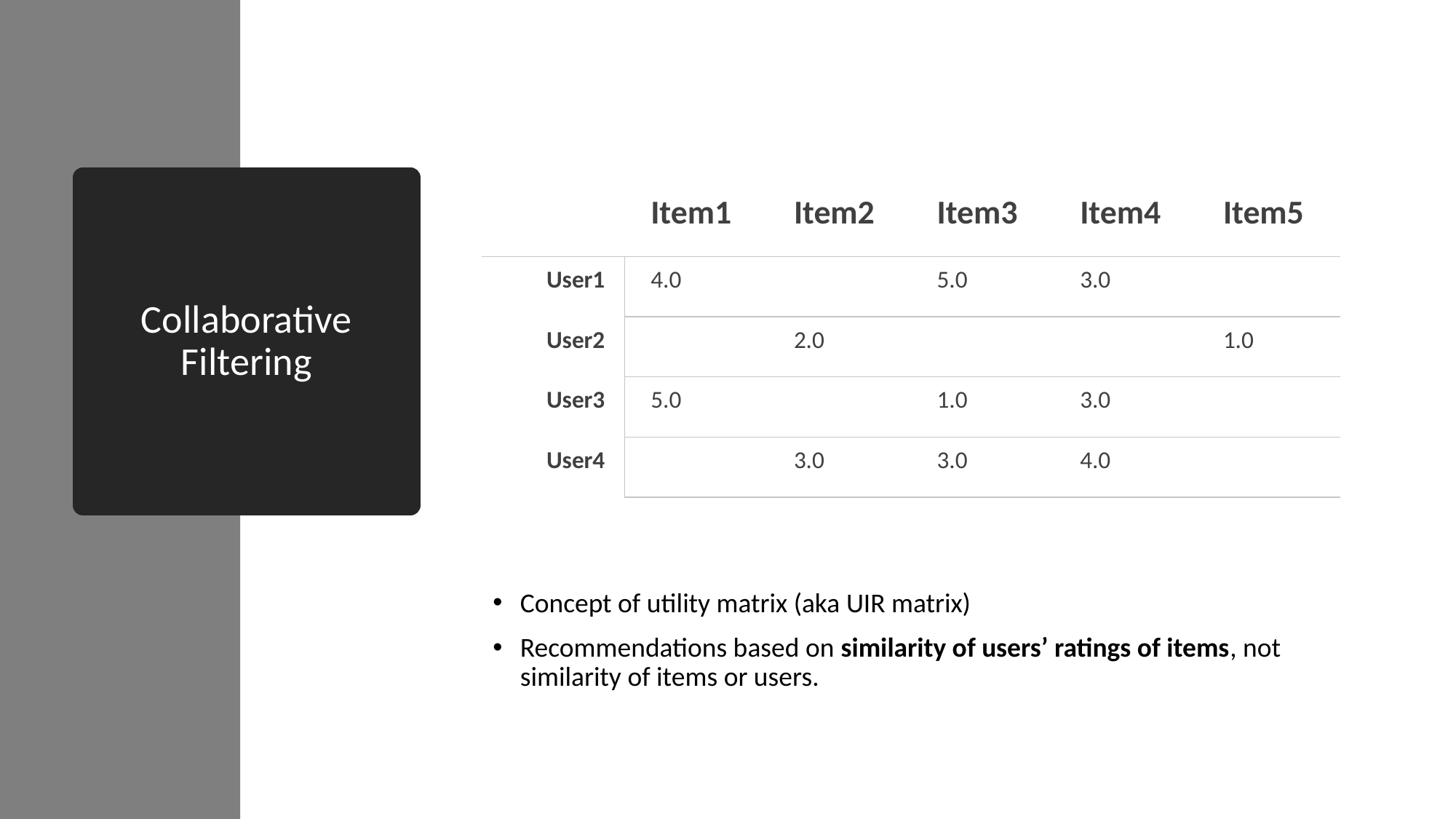

# Collaborative Filtering
|  | Item1 | Item2 | Item3 | Item4 | Item5 |
| --- | --- | --- | --- | --- | --- |
| User1 | 4.0 |  | 5.0 | 3.0 |  |
| User2 |  | 2.0 |  |  | 1.0 |
| User3 | 5.0 |  | 1.0 | 3.0 |  |
| User4 |  | 3.0 | 3.0 | 4.0 |  |
Concept of utility matrix (aka UIR matrix)
Recommendations based on similarity of users’ ratings of items, not similarity of items or users.